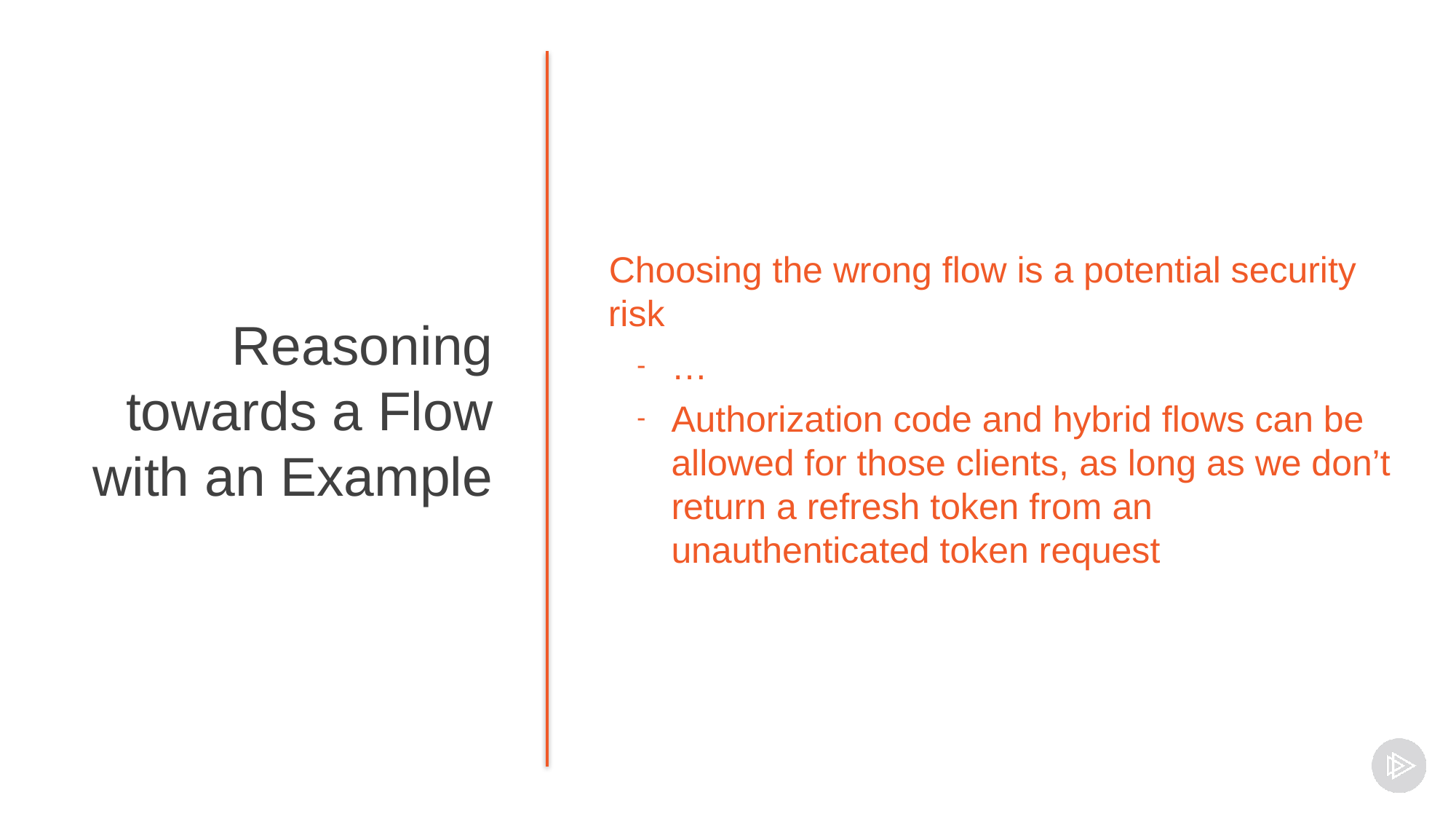

Choosing the wrong flow is a potential security risk
…
Authorization code and hybrid flows can be allowed for those clients, as long as we don’t return a refresh token from an unauthenticated token request
Reasoning towards a Flow with an Example